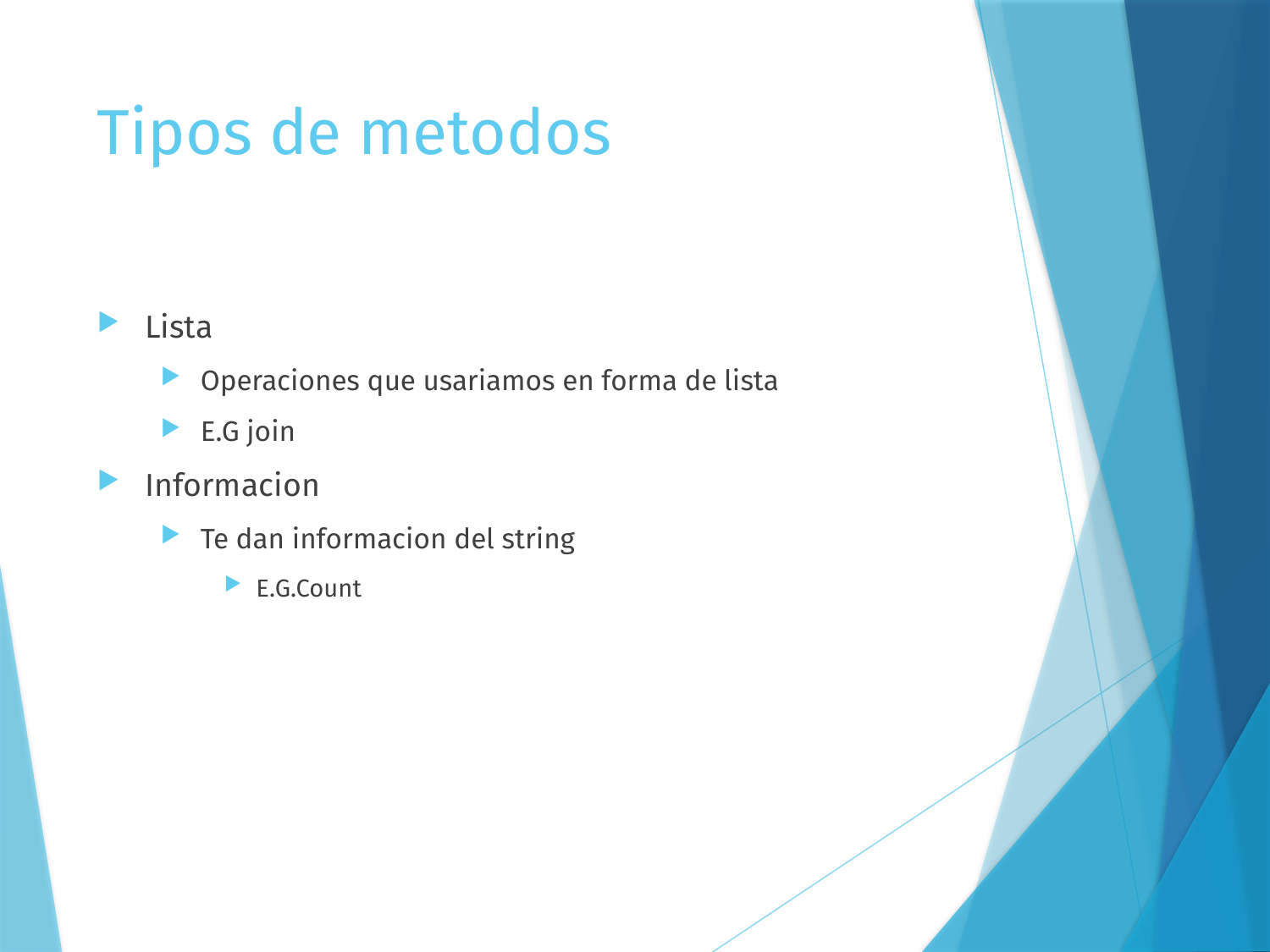

# Tipos de metodos
Lista
Operaciones que usariamos en forma de lista
E.G join
Informacion
Te dan informacion del string
E.G.Count